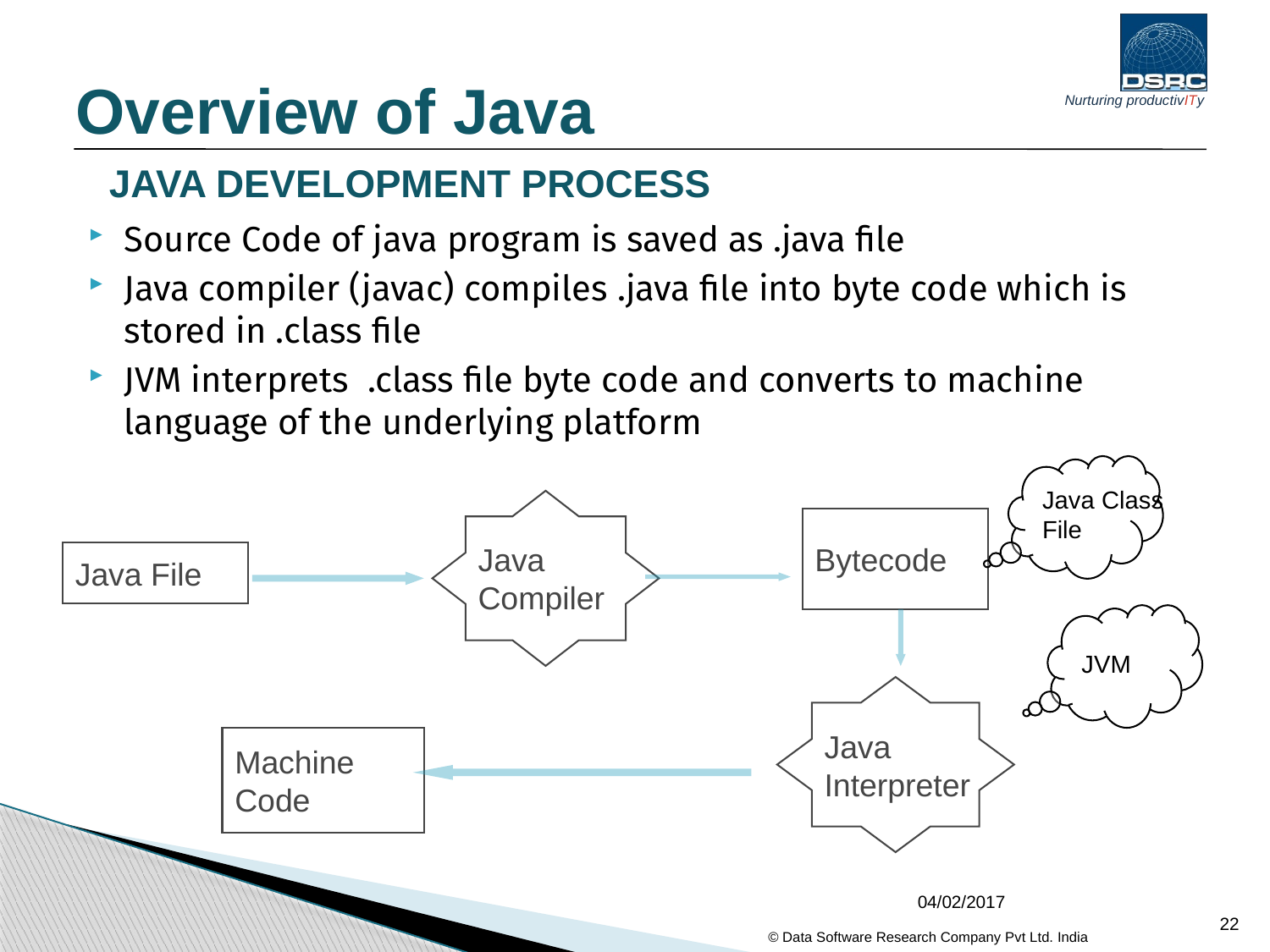

Overview of Java
JAVA DEVELOPMENT PROCESS

Source Code of java program is saved as .java file
Java compiler (javac) compiles .java file into byte code which is stored in .class file
JVM interprets  .class file byte code and converts to machine language of the underlying platform

Java Class
File
Java
Compiler
Bytecode
Java File

JVM

Java
Interpreter
Machine
Code

04/02/2017
22